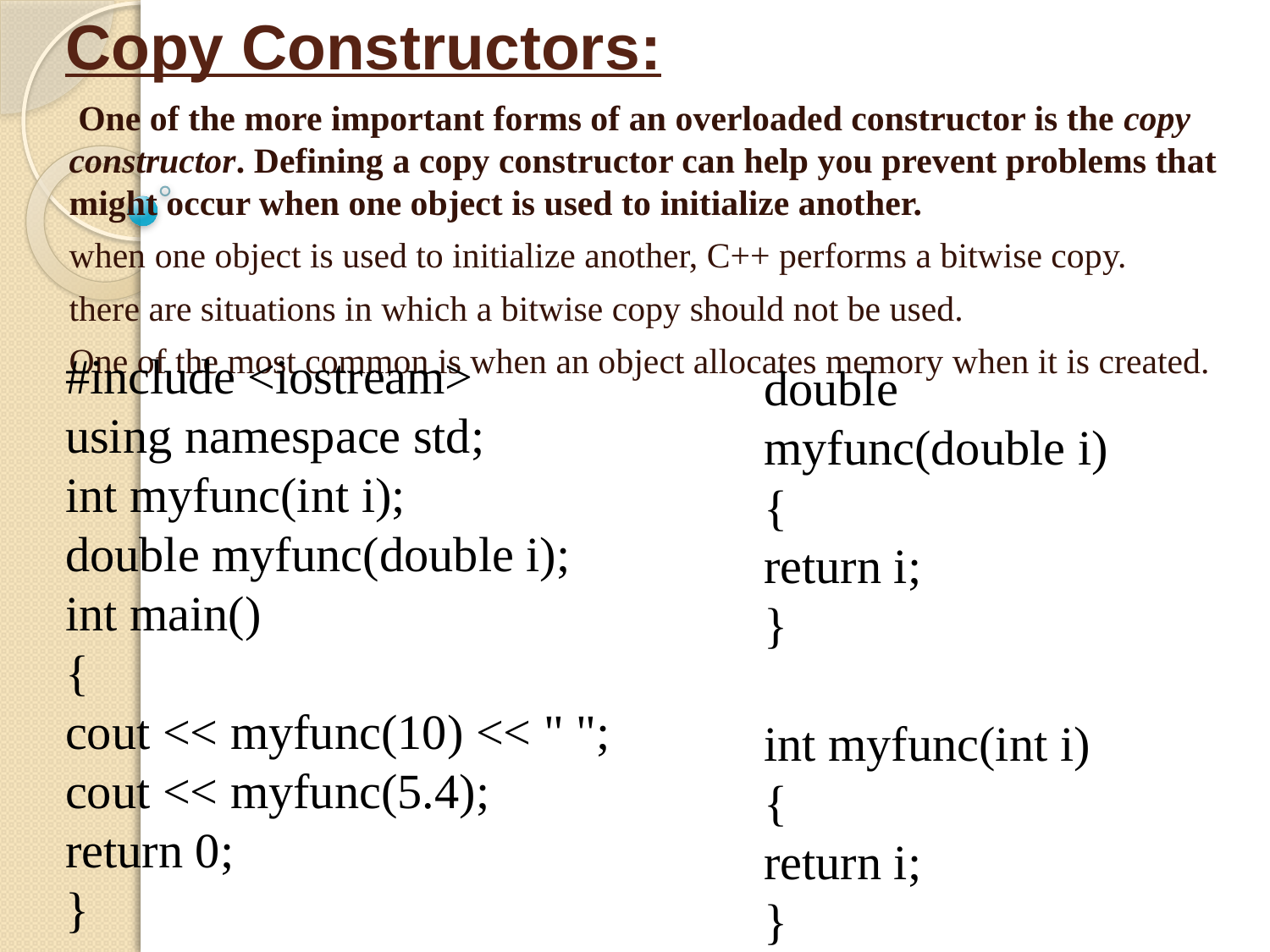

# Copy Constructors:
 One of the more important forms of an overloaded constructor is the copy constructor. Defining a copy constructor can help you prevent problems that might occur when one object is used to initialize another.
when one object is used to initialize another, C++ performs a bitwise copy.
there are situations in which a bitwise copy should not be used.
One of the most common is when an object allocates memory when it is created.
#include <iostream>
using namespace std;
int myfunc(int i);
double myfunc(double i);
int main()
{
cout << myfunc(10) << " ";
cout << myfunc(5.4);
return 0;
}
double myfunc(double i)
{
return i;
}

int myfunc(int i)
{
return i;
}